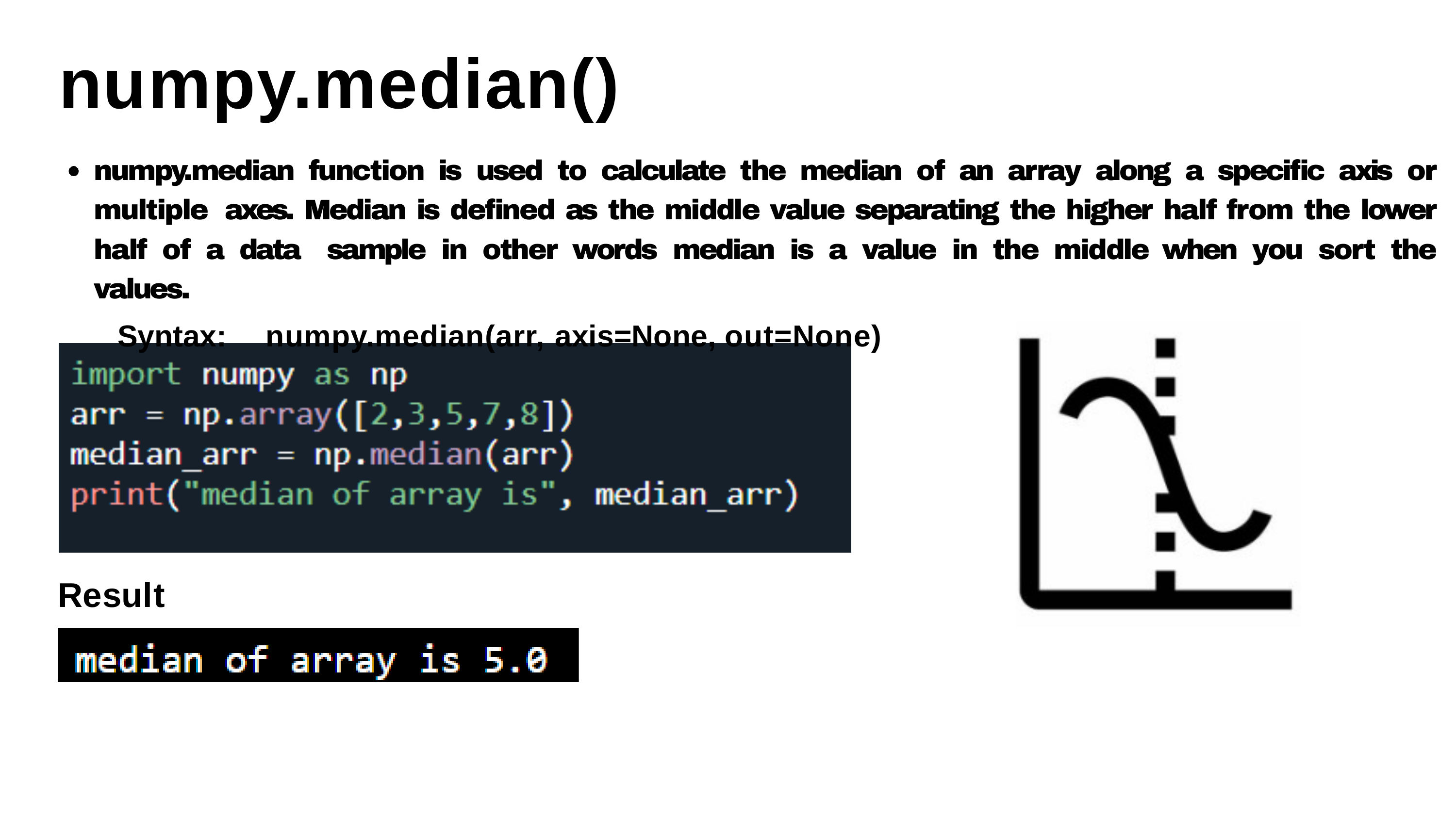

# numpy.median()
numpy.median function is used to calculate the median of an array along a specific axis or multiple  axes. Median is defined as the middle value separating the higher half from the lower half of a data  sample in other words median is a value in the middle when you sort the values.
Syntax:	numpy.median(arr, axis=None, out=None)

Result